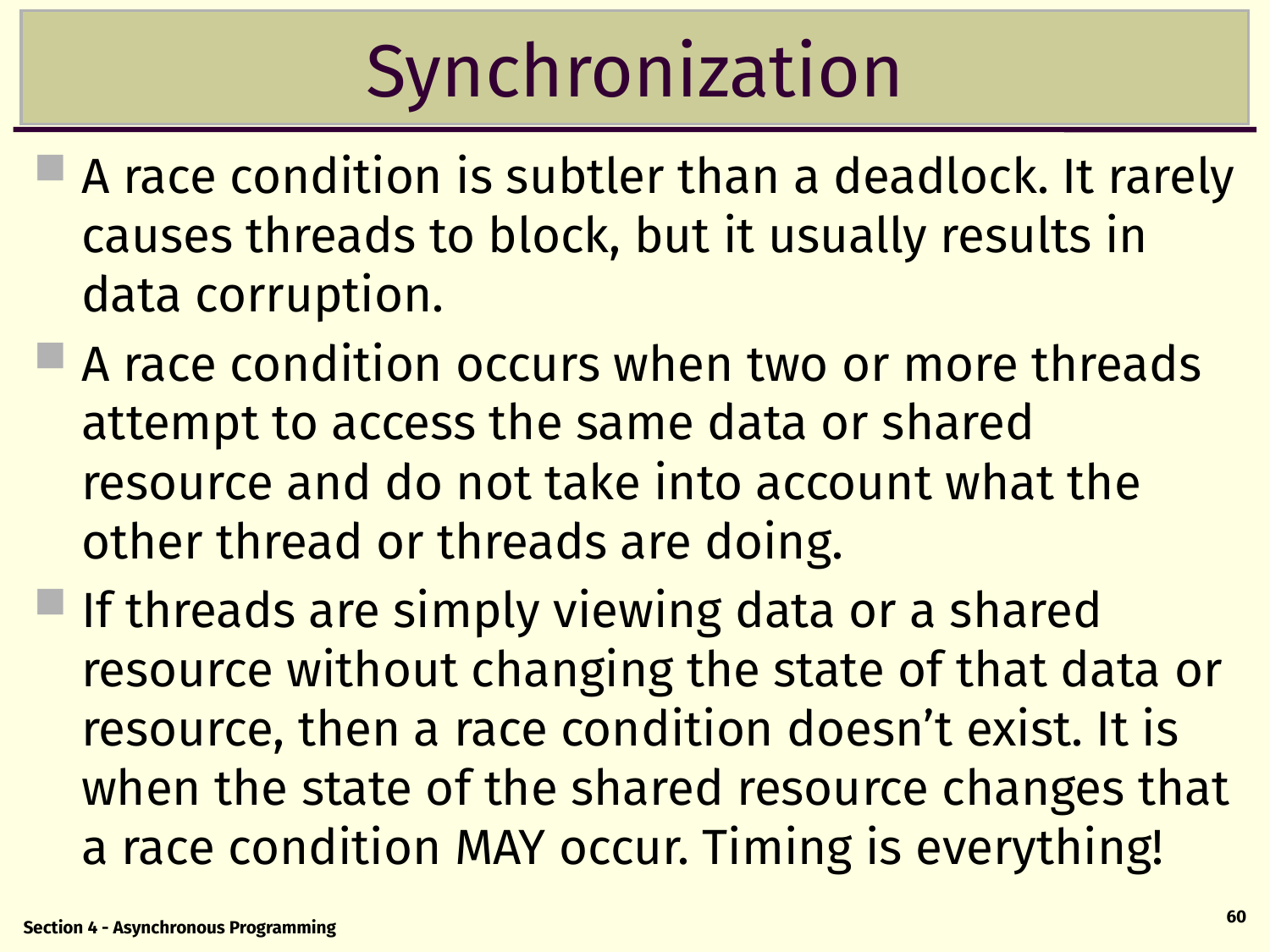

# Synchronization
A race condition is subtler than a deadlock. It rarely causes threads to block, but it usually results in data corruption.
A race condition occurs when two or more threads attempt to access the same data or shared resource and do not take into account what the other thread or threads are doing.
If threads are simply viewing data or a shared resource without changing the state of that data or resource, then a race condition doesn’t exist. It is when the state of the shared resource changes that a race condition MAY occur. Timing is everything!
60
Section 4 - Asynchronous Programming